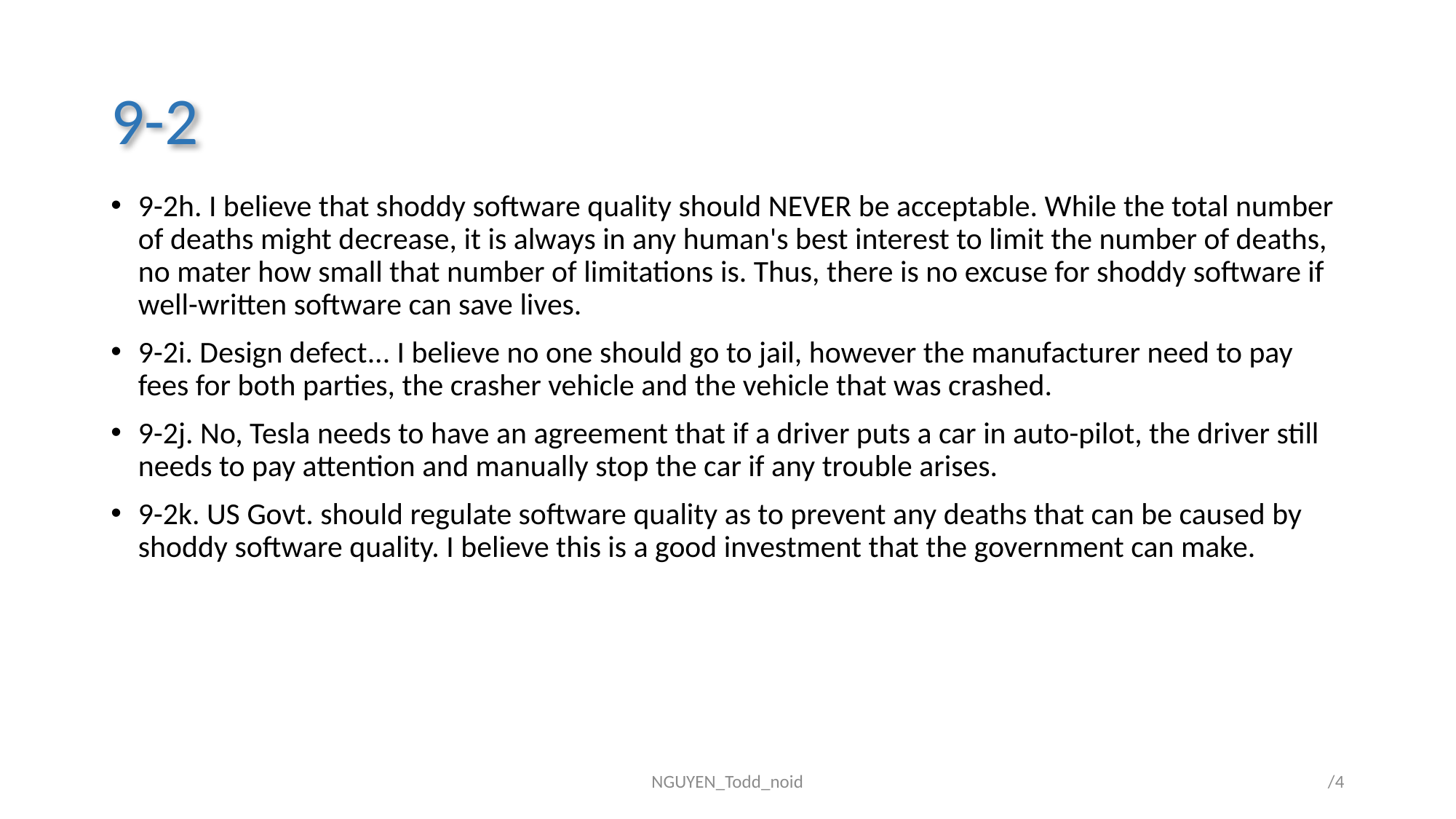

# 9-2
9-2h. I believe that shoddy software quality should NEVER be acceptable. While the total number of deaths might decrease, it is always in any human's best interest to limit the number of deaths, no mater how small that number of limitations is. Thus, there is no excuse for shoddy software if well-written software can save lives.
9-2i. Design defect... I believe no one should go to jail, however the manufacturer need to pay fees for both parties, the crasher vehicle and the vehicle that was crashed.
9-2j. No, Tesla needs to have an agreement that if a driver puts a car in auto-pilot, the driver still needs to pay attention and manually stop the car if any trouble arises.
9-2k. US Govt. should regulate software quality as to prevent any deaths that can be caused by shoddy software quality. I believe this is a good investment that the government can make.
NGUYEN_Todd_noid
4